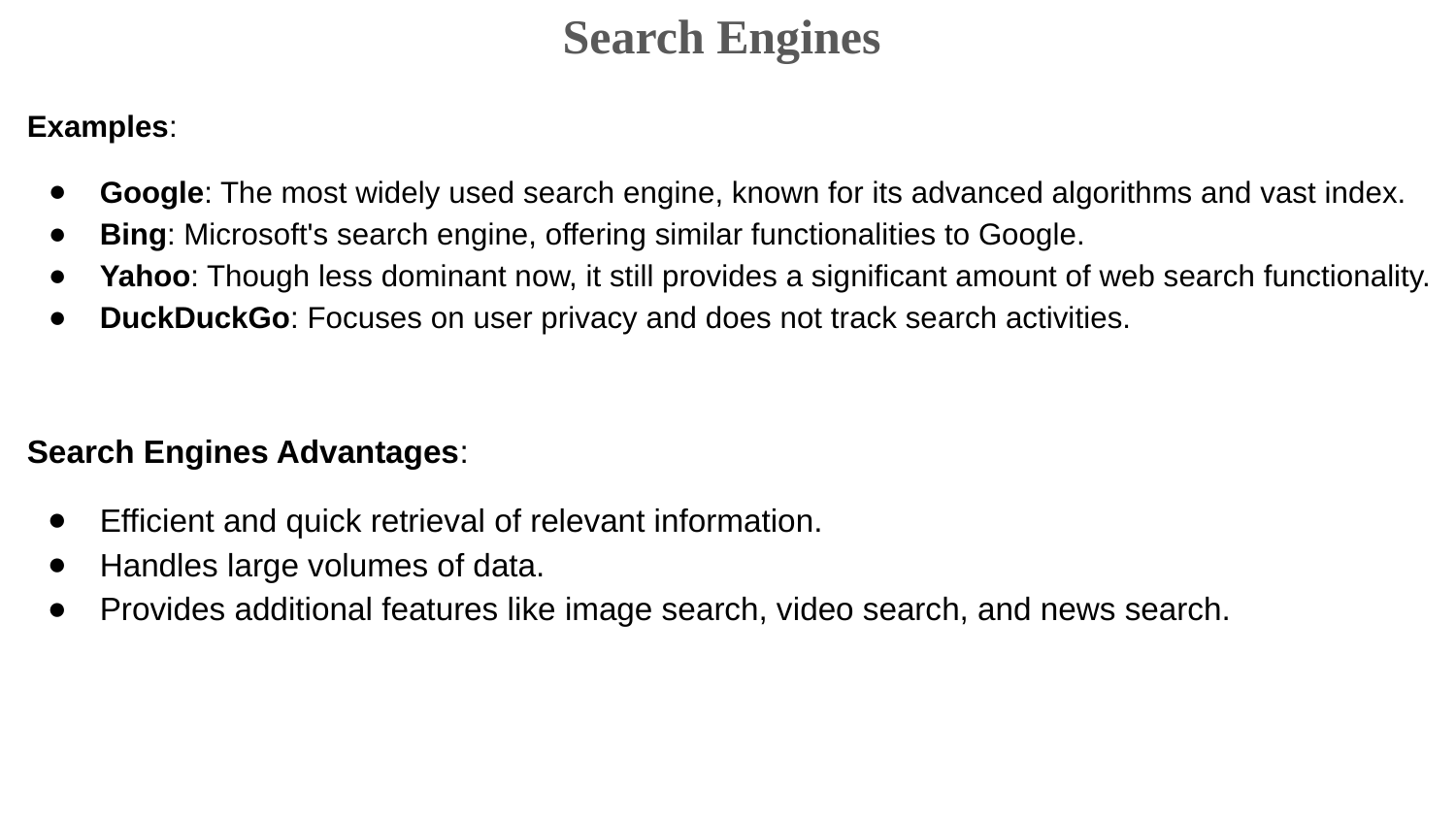

Search Engines
Examples:
Google: The most widely used search engine, known for its advanced algorithms and vast index.
Bing: Microsoft's search engine, offering similar functionalities to Google.
Yahoo: Though less dominant now, it still provides a significant amount of web search functionality.
DuckDuckGo: Focuses on user privacy and does not track search activities.

Search Engines Advantages:
Efficient and quick retrieval of relevant information.
Handles large volumes of data.
Provides additional features like image search, video search, and news search.